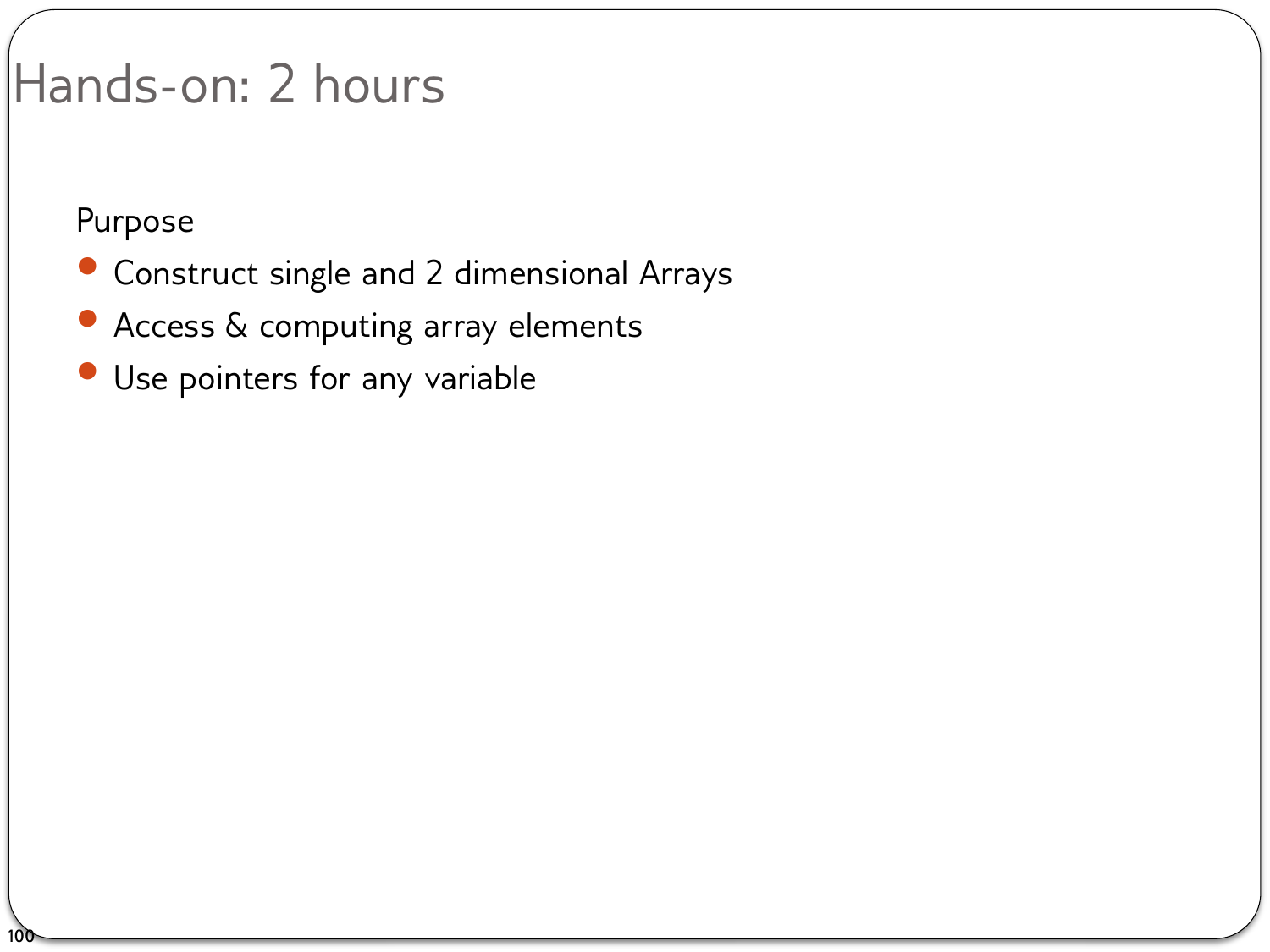

# Hands-on: 2 hours
Purpose
Construct single and 2 dimensional Arrays
Access & computing array elements
Use pointers for any variable